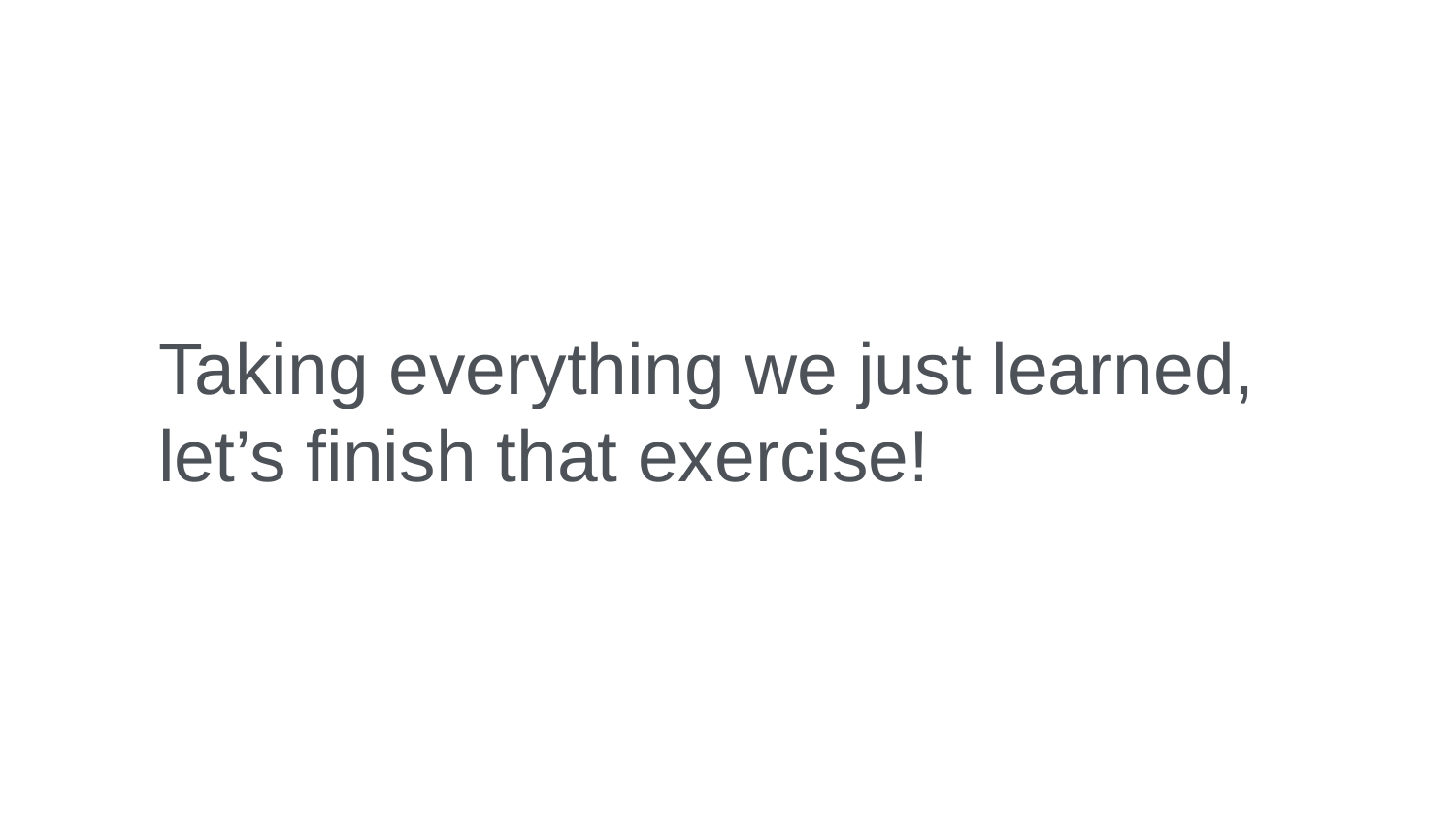

Taking everything we just learned, let’s finish that exercise!